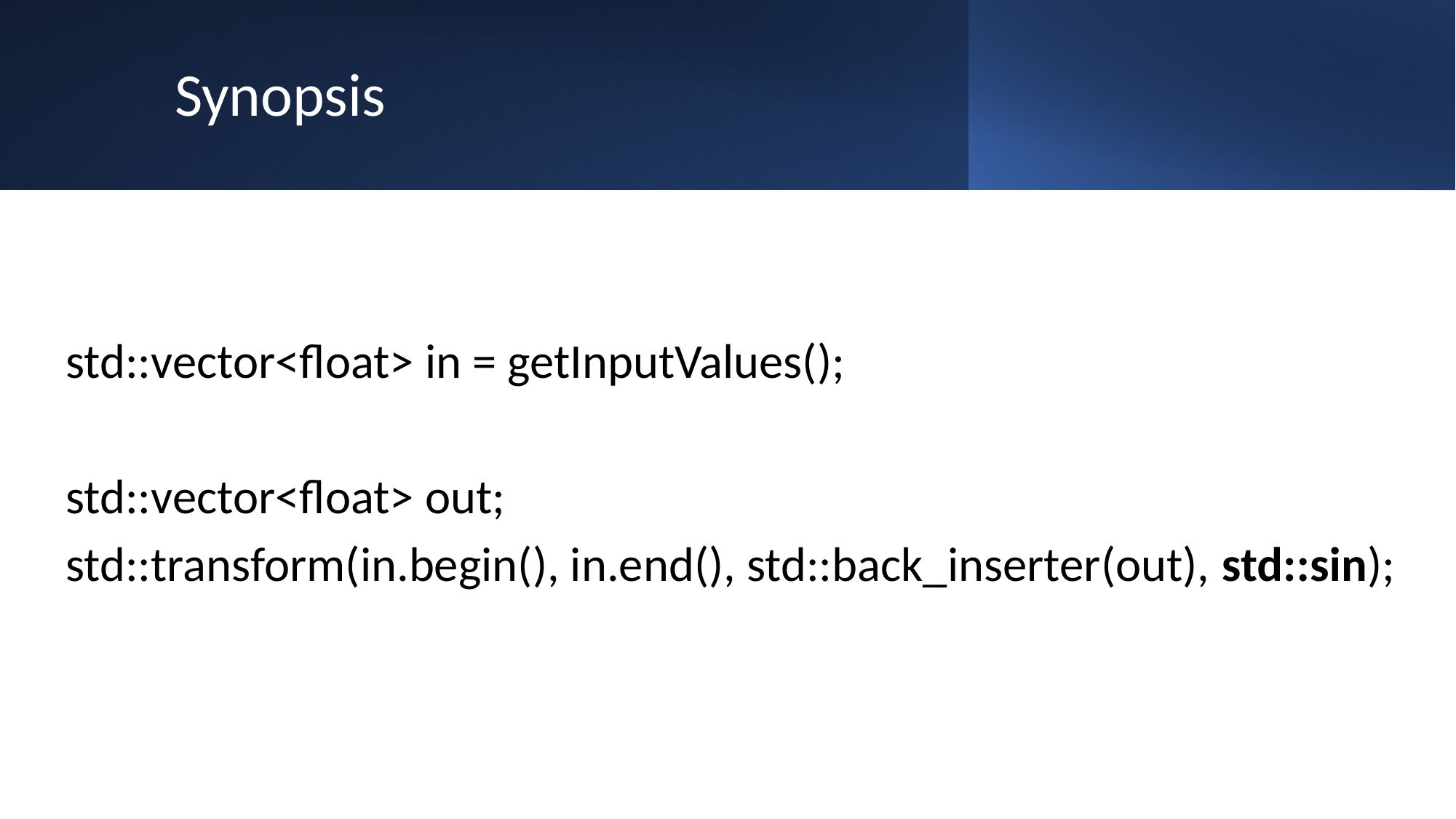

# Synopsis
std::vector<float> in = getInputValues();

std::vector<float> out;
std::transform(in.begin(), in.end(), std::back_inserter(out), std::sin);